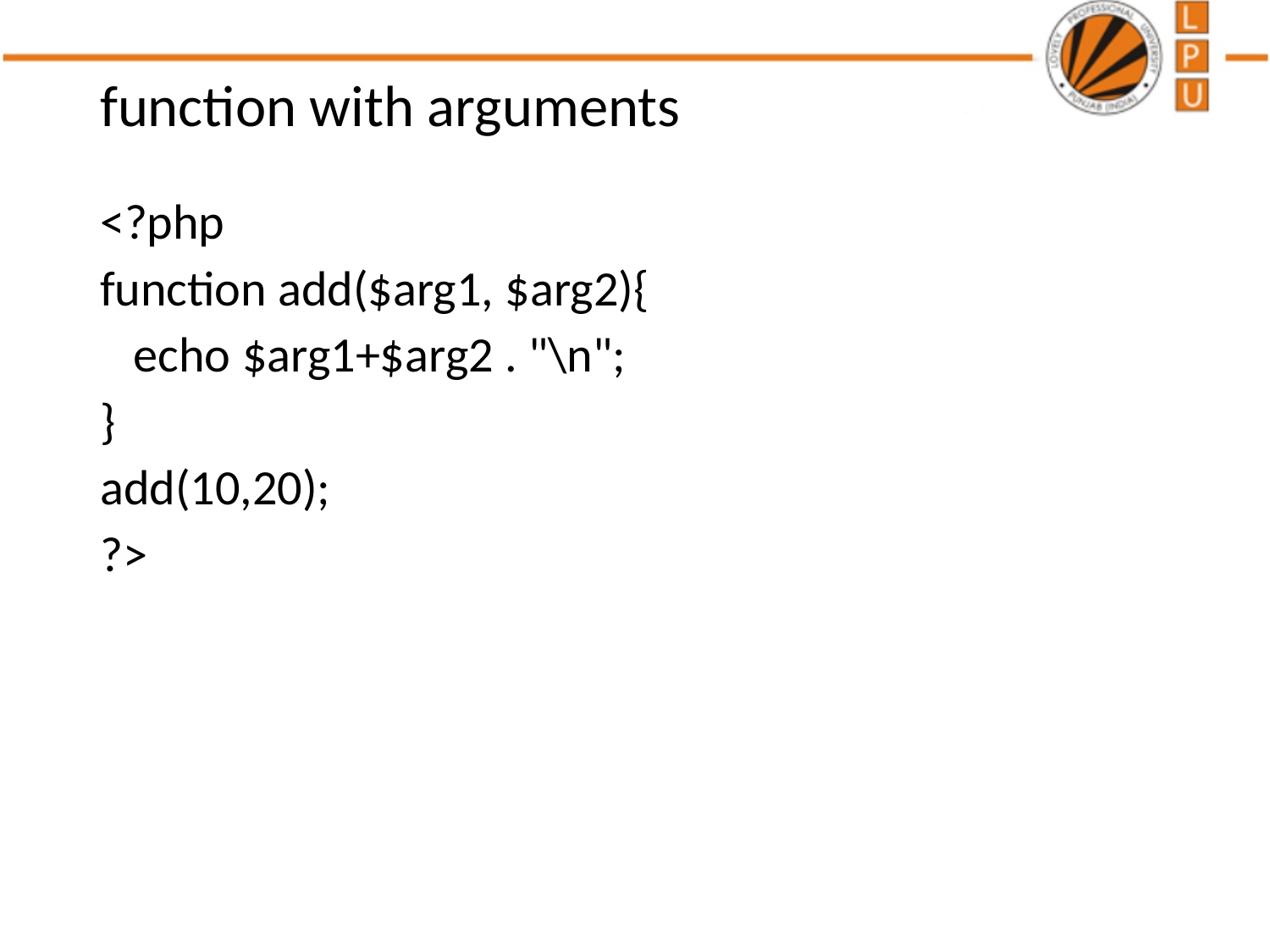

# function with arguments
<?php
function add($arg1, $arg2){
   echo $arg1+$arg2 . "\n";
}
add(10,20);
?>